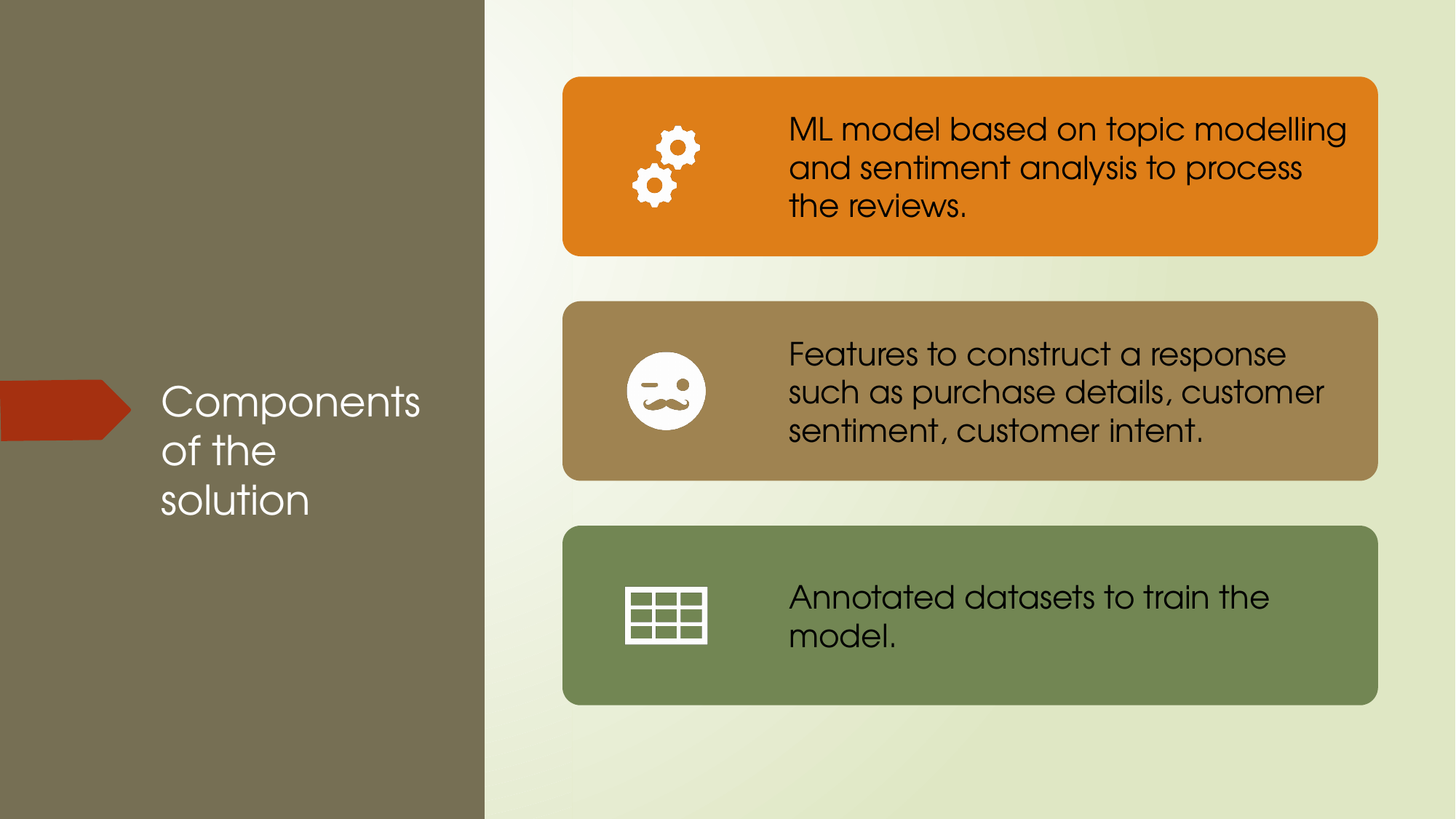

ML model based on topic modelling and sentiment analysis to process the reviews.
Features to construct a response such as purchase details, customer sentiment, customer intent.
Annotated datasets to train the model.
# Components of the solution